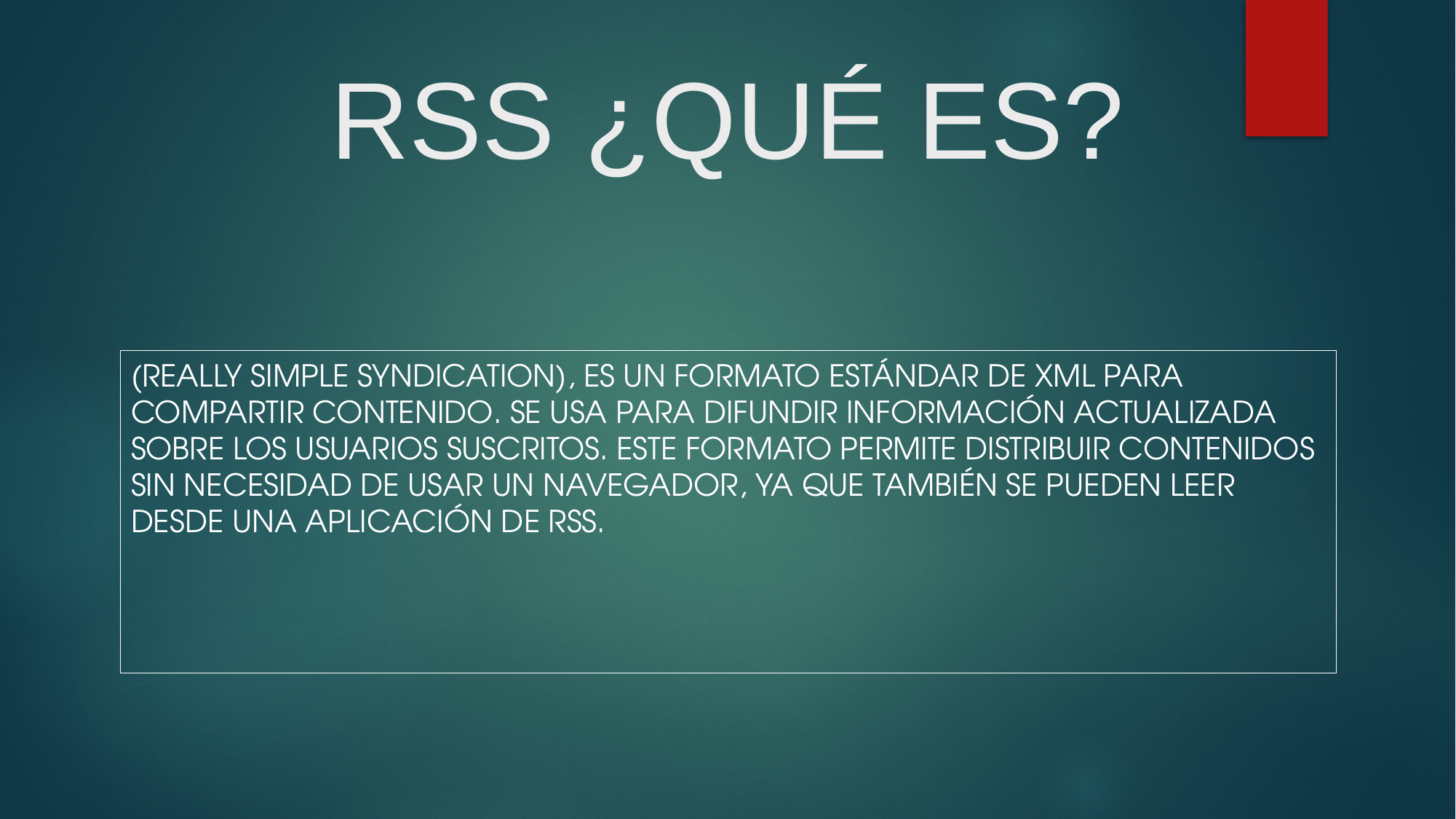

# RSS ¿QUÉ ES?
(Really Simple Syndication), es un formato estÁndar de XML para compartir contenido. Se usa para difundir información actualizada sobre los usuarios suscritos. Este formato permite distribuir contenidos sin necesidad de usar un navegador, ya que también se pueden leer desde una aplicación de RSS.